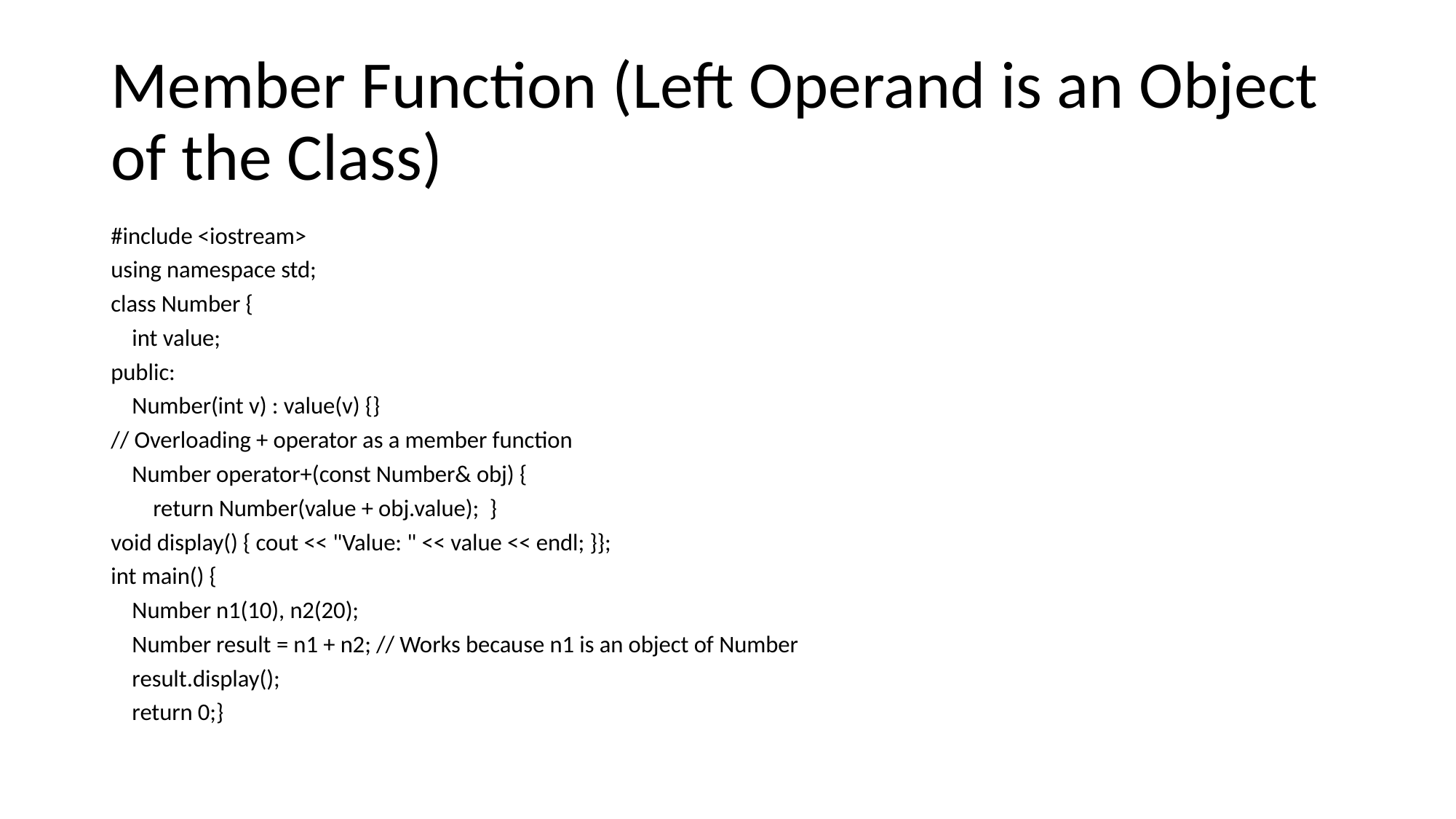

# Member Function (Left Operand is an Object of the Class)
#include <iostream>
using namespace std;
class Number {
    int value;
public:
    Number(int v) : value(v) {}
// Overloading + operator as a member function
    Number operator+(const Number& obj) {
        return Number(value + obj.value);  }
void display() { cout << "Value: " << value << endl; }};
int main() {
    Number n1(10), n2(20);
    Number result = n1 + n2; // Works because n1 is an object of Number
    result.display();
    return 0;}